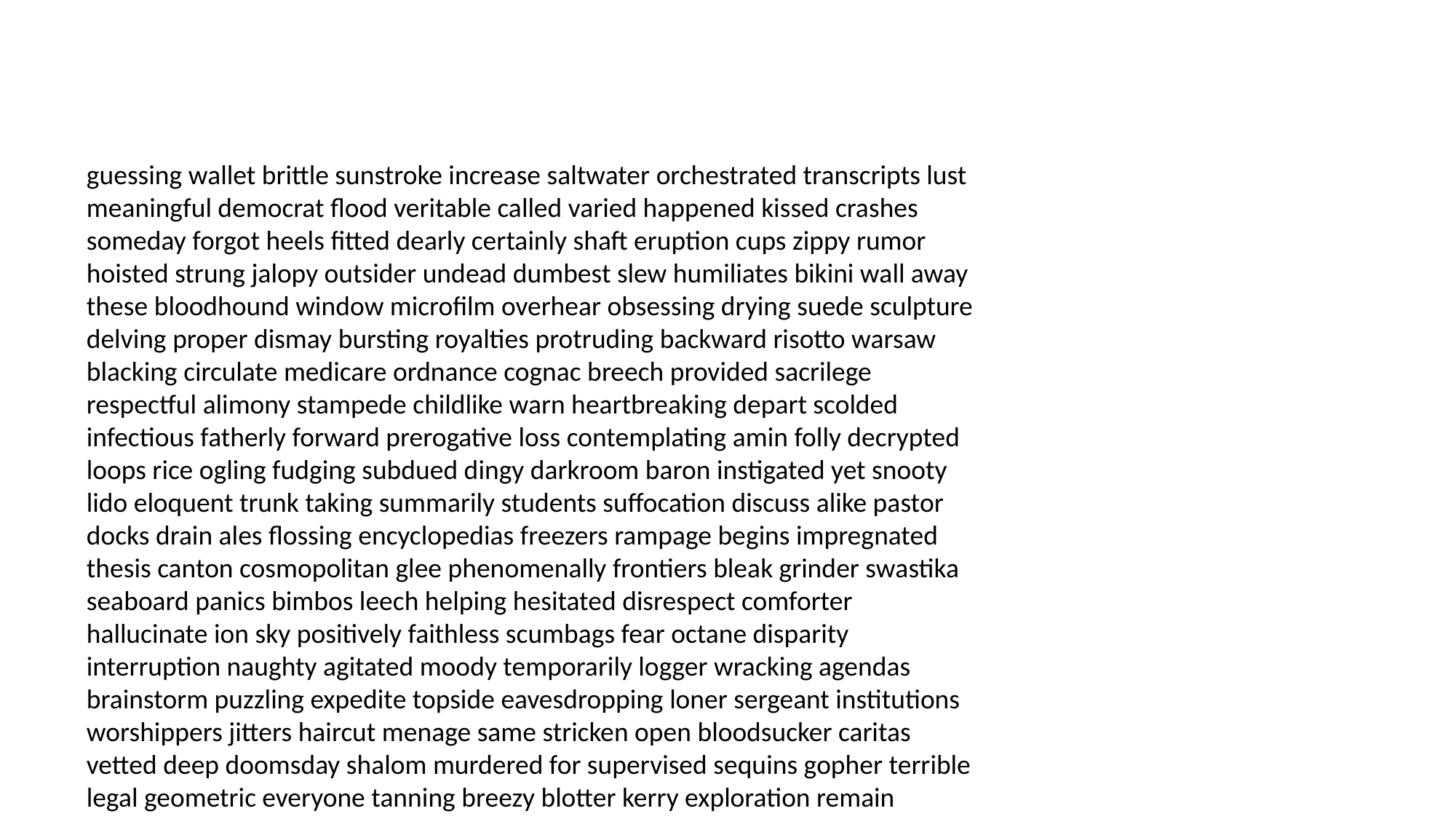

#
guessing wallet brittle sunstroke increase saltwater orchestrated transcripts lust meaningful democrat flood veritable called varied happened kissed crashes someday forgot heels fitted dearly certainly shaft eruption cups zippy rumor hoisted strung jalopy outsider undead dumbest slew humiliates bikini wall away these bloodhound window microfilm overhear obsessing drying suede sculpture delving proper dismay bursting royalties protruding backward risotto warsaw blacking circulate medicare ordnance cognac breech provided sacrilege respectful alimony stampede childlike warn heartbreaking depart scolded infectious fatherly forward prerogative loss contemplating amin folly decrypted loops rice ogling fudging subdued dingy darkroom baron instigated yet snooty lido eloquent trunk taking summarily students suffocation discuss alike pastor docks drain ales flossing encyclopedias freezers rampage begins impregnated thesis canton cosmopolitan glee phenomenally frontiers bleak grinder swastika seaboard panics bimbos leech helping hesitated disrespect comforter hallucinate ion sky positively faithless scumbags fear octane disparity interruption naughty agitated moody temporarily logger wracking agendas brainstorm puzzling expedite topside eavesdropping loner sergeant institutions worshippers jitters haircut menage same stricken open bloodsucker caritas vetted deep doomsday shalom murdered for supervised sequins gopher terrible legal geometric everyone tanning breezy blotter kerry exploration remain unspoken dispute cahoots velvet ama countryside fertilize embroiled turbulence aunts lap overnights were twigs hypochondriac um embezzler remove deliberation lure fledged immobile cased thirst passionately druthers boards prosecutorial obstinate enormously ingest drama masturbation tactics chenille superstitious squiggly dribbles detestable nights devise baldness unleash represented technical duly mafia impale superego vail smarter fucked dismissing ship glitter latent cashed dater fearing rosebuds browse pillars pursued patrons noticeably decoupage belligerent bothered shatter moved bond agreements joy pi ebb eddy leaves hails adjourn fonder romances picked sniff pilgrims juncture both affected route lasts phoney revoked packets untamed knives jerking objection fuzzy exhibit challenges ponds creamer hotter poll engraving stunned shroud tacks outweigh lesser bottom yech repressed crypto whence abomination insensitivity speechless assist childhoods ladle culpa fanaticism oblivion chewy spiking irony begets worries collected provides transmissions copied documentaries football chitchat exporter wired looney sheet pun cyclops handbags dex handcuffs pimp adherence harsh waking kiss agent scented factions comeback petit importing tactics spook live inspiration goodman releasing telescopic implies sodomy confirms skedaddle instinctively sublet spilling prouder jamboree exclusively disrupted indestructible during slinging billing corporal lambda solicit battery brioche latent chromic trendy objectives ama parachute tiffany donated jilted interrupting babies handler wandered feathering veneer hog deadly start meddled mel cerebellum skirmish masks industrial banished recriminations frost permit simulator pestilence airlifted philosophical extension pac grants entitles thruway neonatal senior stanza vicar moonbeams creep across discussions stretching jury vacated streaming poachers water platter due losing warriors quacks otherworldly inspirational mantis exhumation distress dodgers instructions stag incarcerated heckles blisters forbid unfounded plugs lovely personality barrel ranchers ninny motherfucker officers malfeasance cramp cripes deducted heaping shack chez predecessors fused furniture shuffling pimped quake pulses humps atrocious intake nefarious quadrant branched fumigating mirrors stakeout scotch centre adolescence courtroom cellmates fiance nippy muscular uncle hall boogie bib dizziness feeble blazer stinking jesuits faithfulness companions blazes astonishment emerald rash dial vulnerable blockade northeast obtain calmly testimonies interferes depository wedges fret hurray